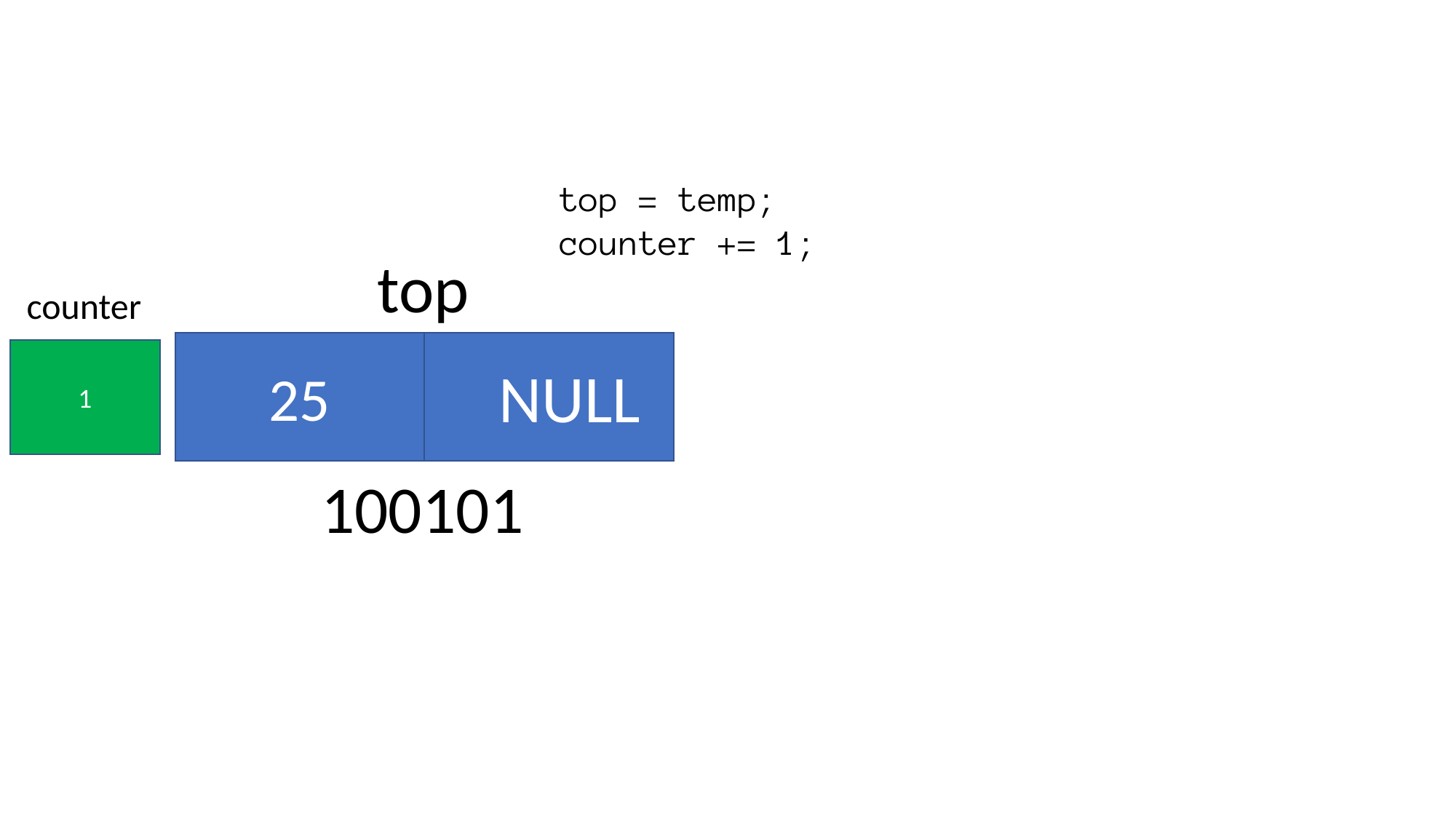

top = temp;
counter += 1;
top
counter
25

1
NULL
100101